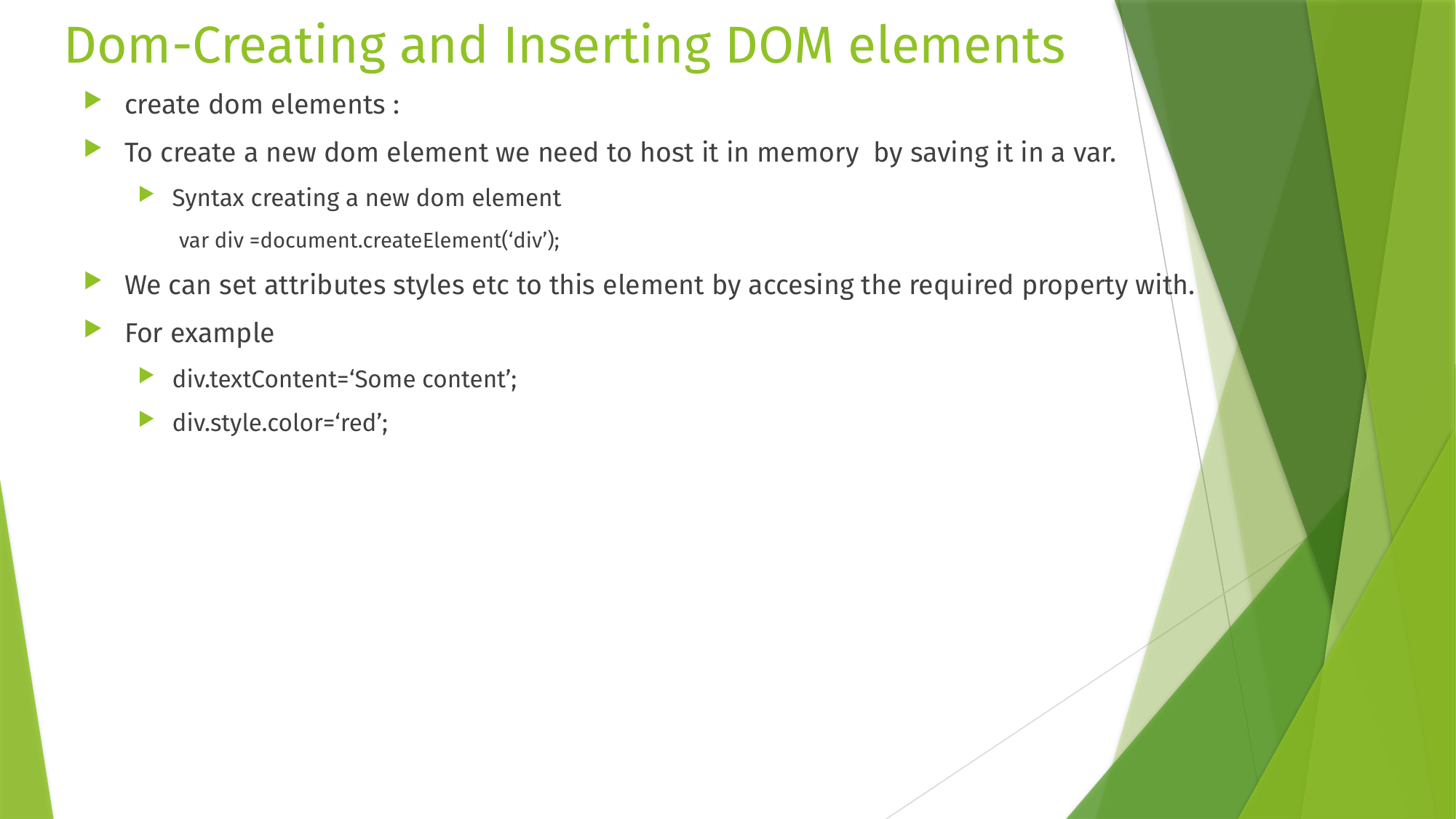

# Dom-Creating and Inserting DOM elements
create dom elements :
To create a new dom element we need to host it in memory  by saving it in a var.
Syntax creating a new dom element
var div =document.createElement(‘div’);
We can set attributes styles etc to this element by accesing the required property with.
For example
div.textContent=‘Some content’;
div.style.color=‘red’;